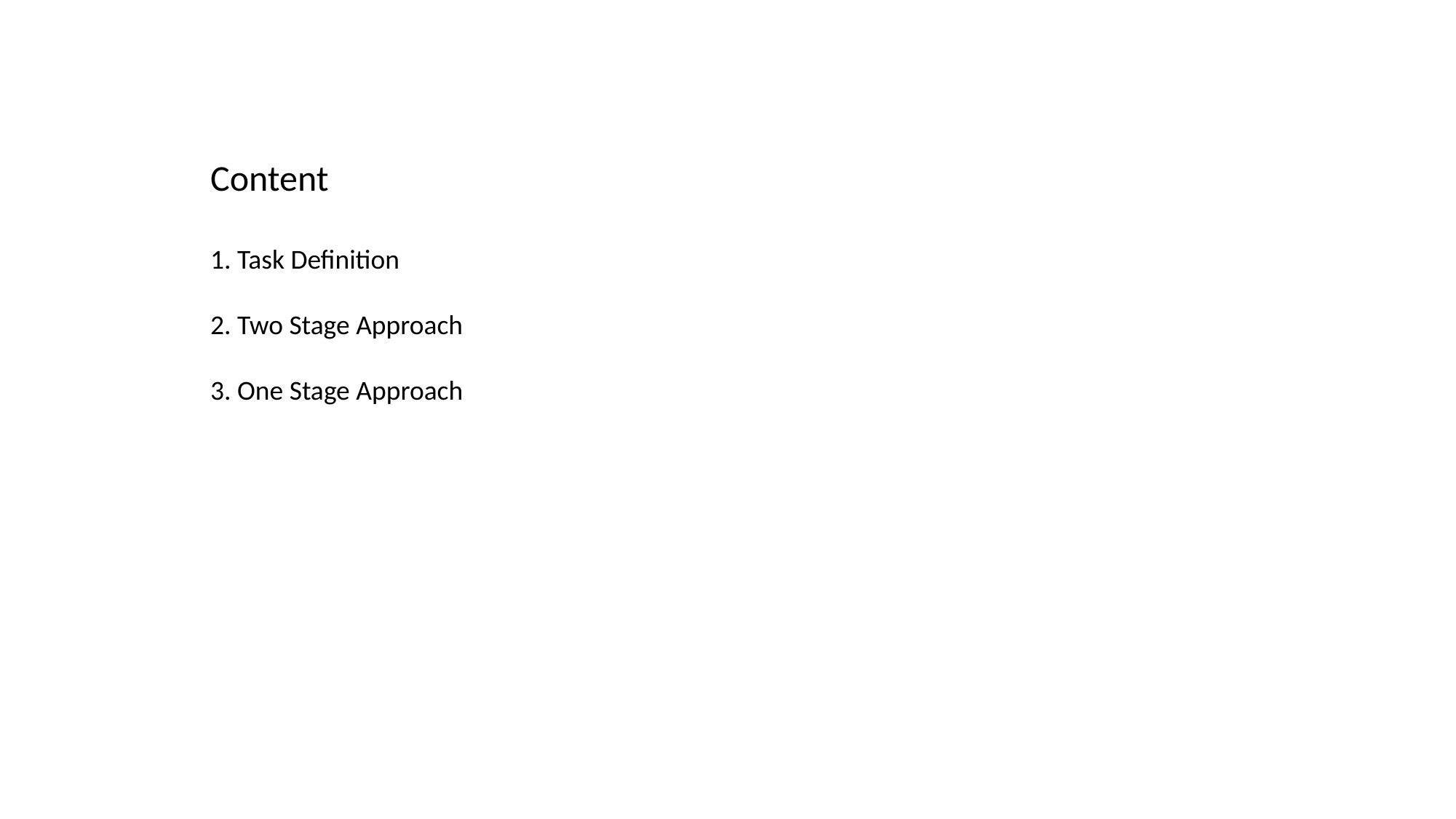

Content

1. Task Definition

2. Two Stage Approach

3. One Stage Approach